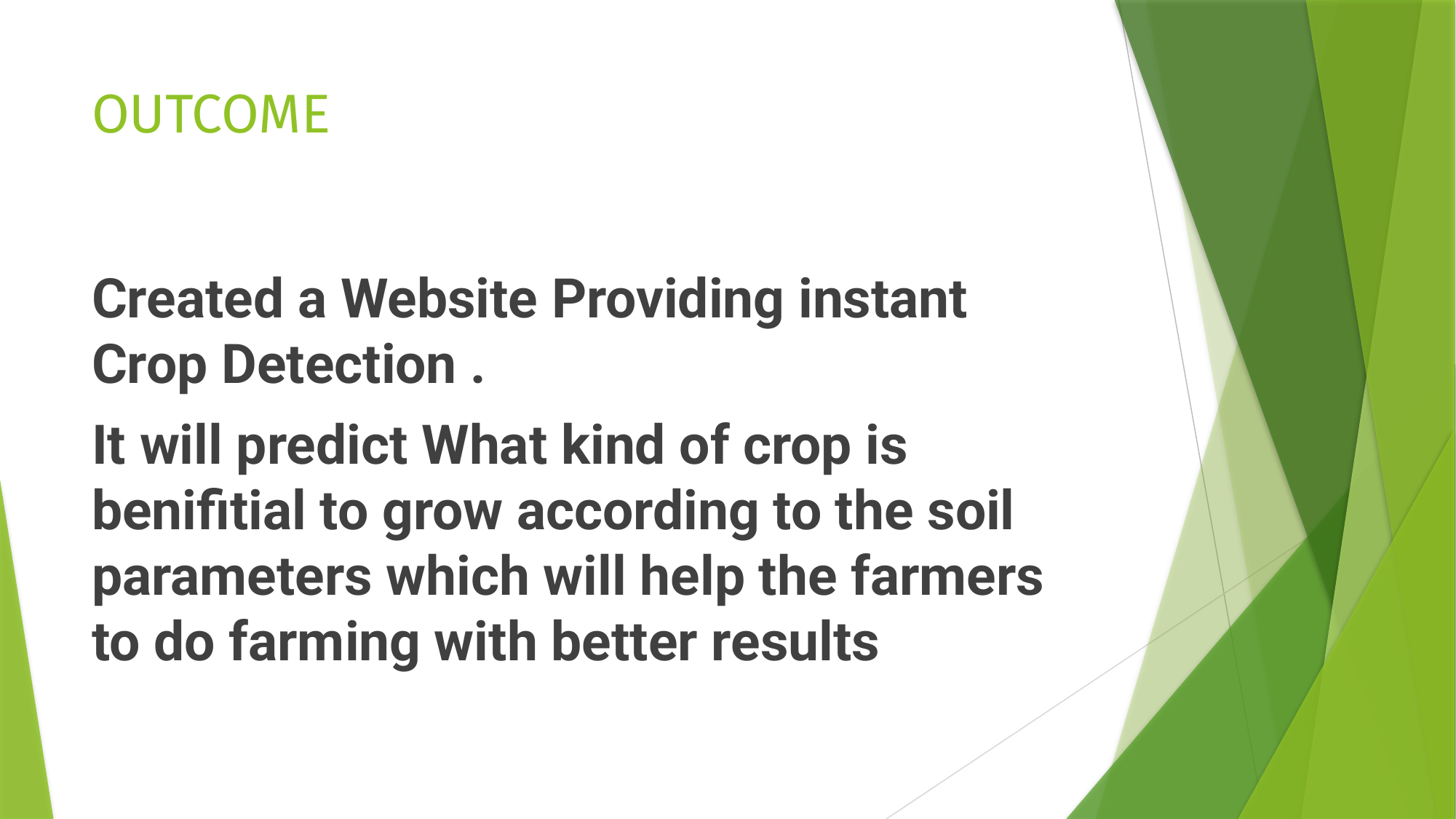

# OUTCOME
Created a Website Providing instant Crop Detection .
It will predict What kind of crop is benifitial to grow according to the soil parameters which will help the farmers to do farming with better results